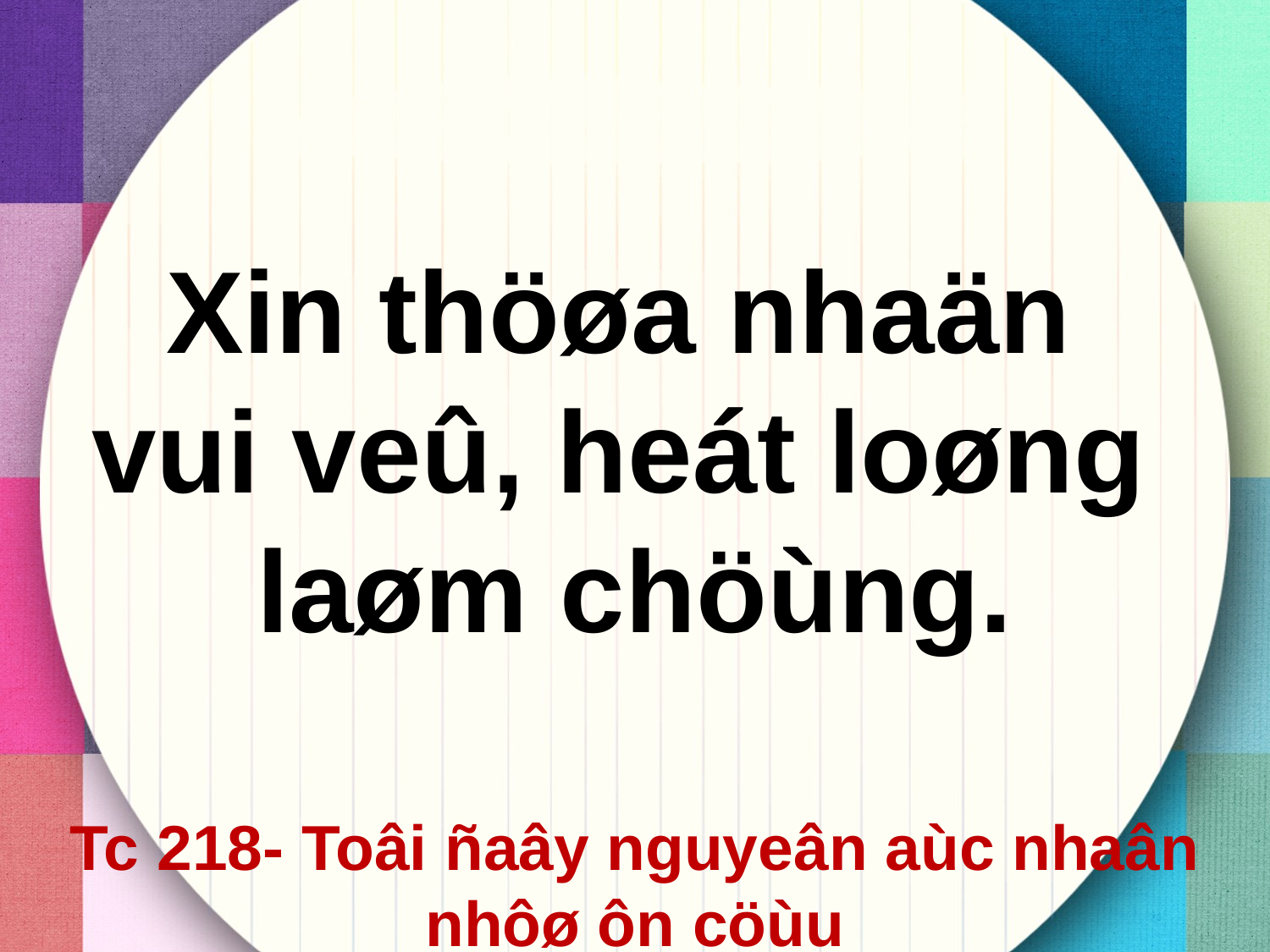

Xin thöøa nhaän
vui veû, heát loøng
laøm chöùng.
Tc 218- Toâi ñaây nguyeân aùc nhaân nhôø ôn cöùu